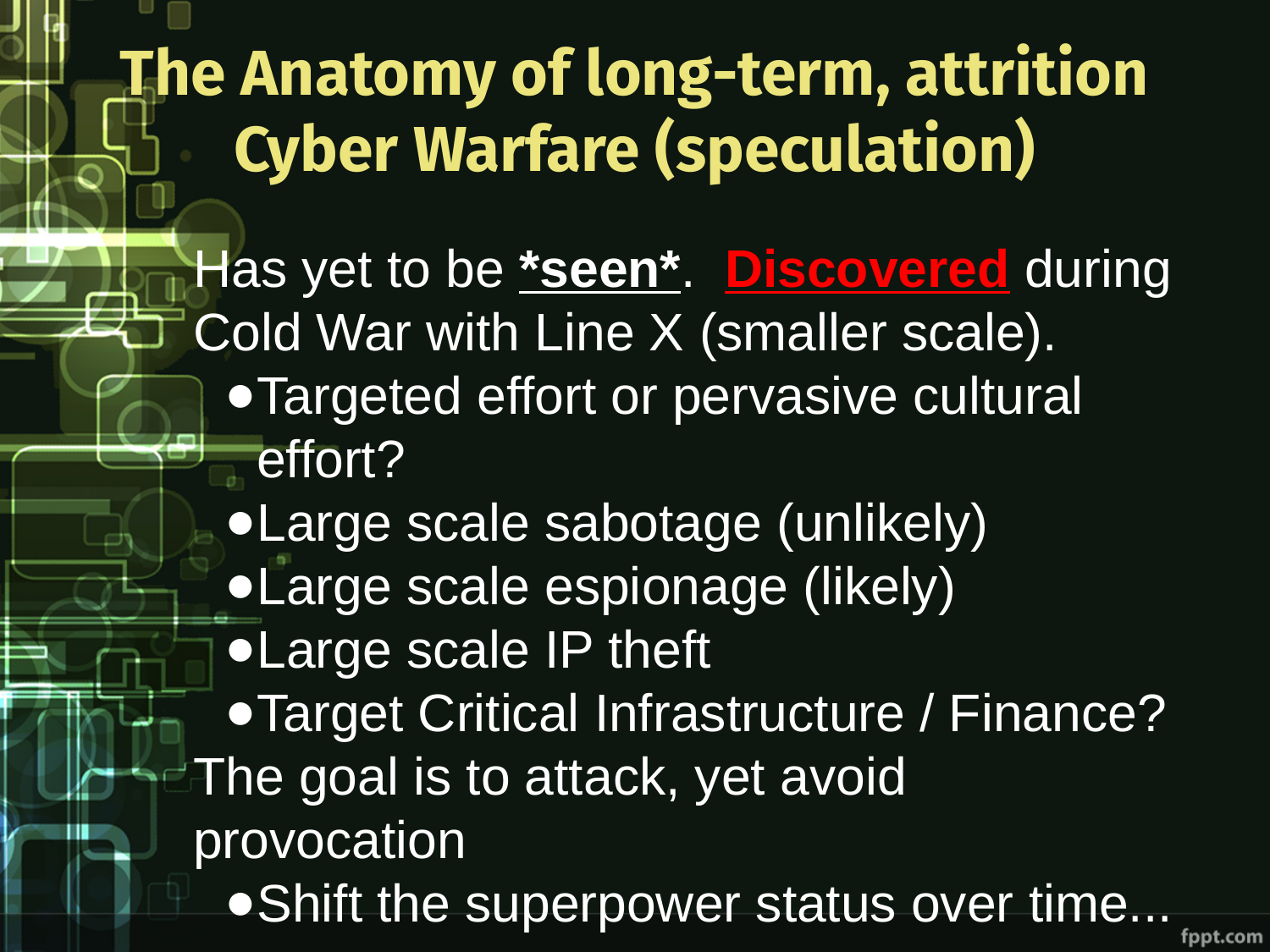

# The Anatomy of long-term, attrition Cyber Warfare (speculation)
Has yet to be *seen*.  Discovered during Cold War with Line X (smaller scale).
Targeted effort or pervasive cultural effort?
Large scale sabotage (unlikely)
Large scale espionage (likely)
Large scale IP theft
Target Critical Infrastructure / Finance?
The goal is to attack, yet avoid provocation
Shift the superpower status over time...